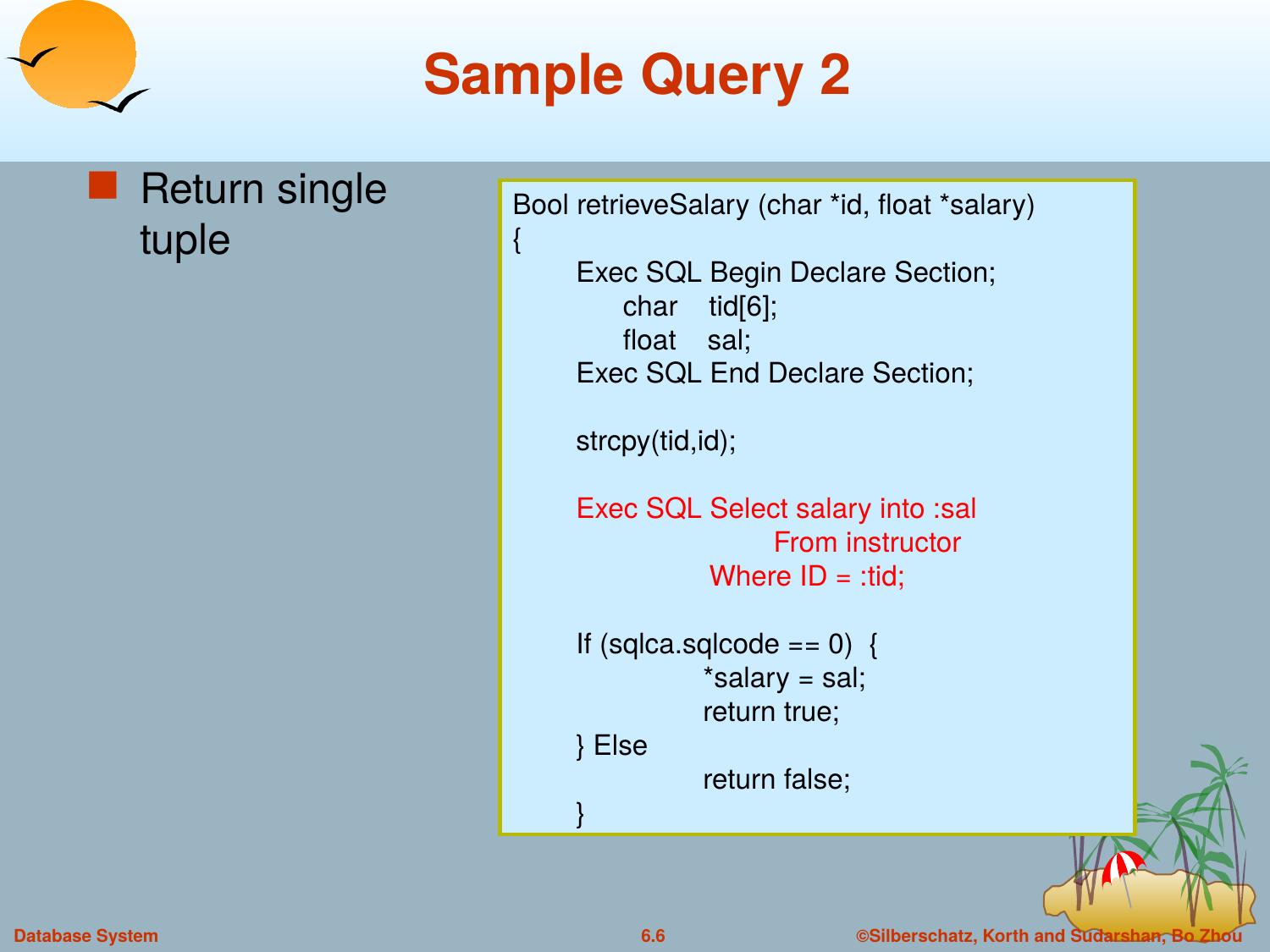

# Sample Query 2
Return single tuple

Bool retrieveSalary (char *id, float *salary)
{
Exec SQL Begin Declare Section;
      char    tid[6];
      float    sal;
Exec SQL End Declare Section;

strcpy(tid,id);

Exec SQL Select salary into :sal
	         From instructor
                 Where ID = :tid;

If (sqlca.sqlcode == 0)  {
	*salary = sal;
	return true;
} Else
	return false;
}